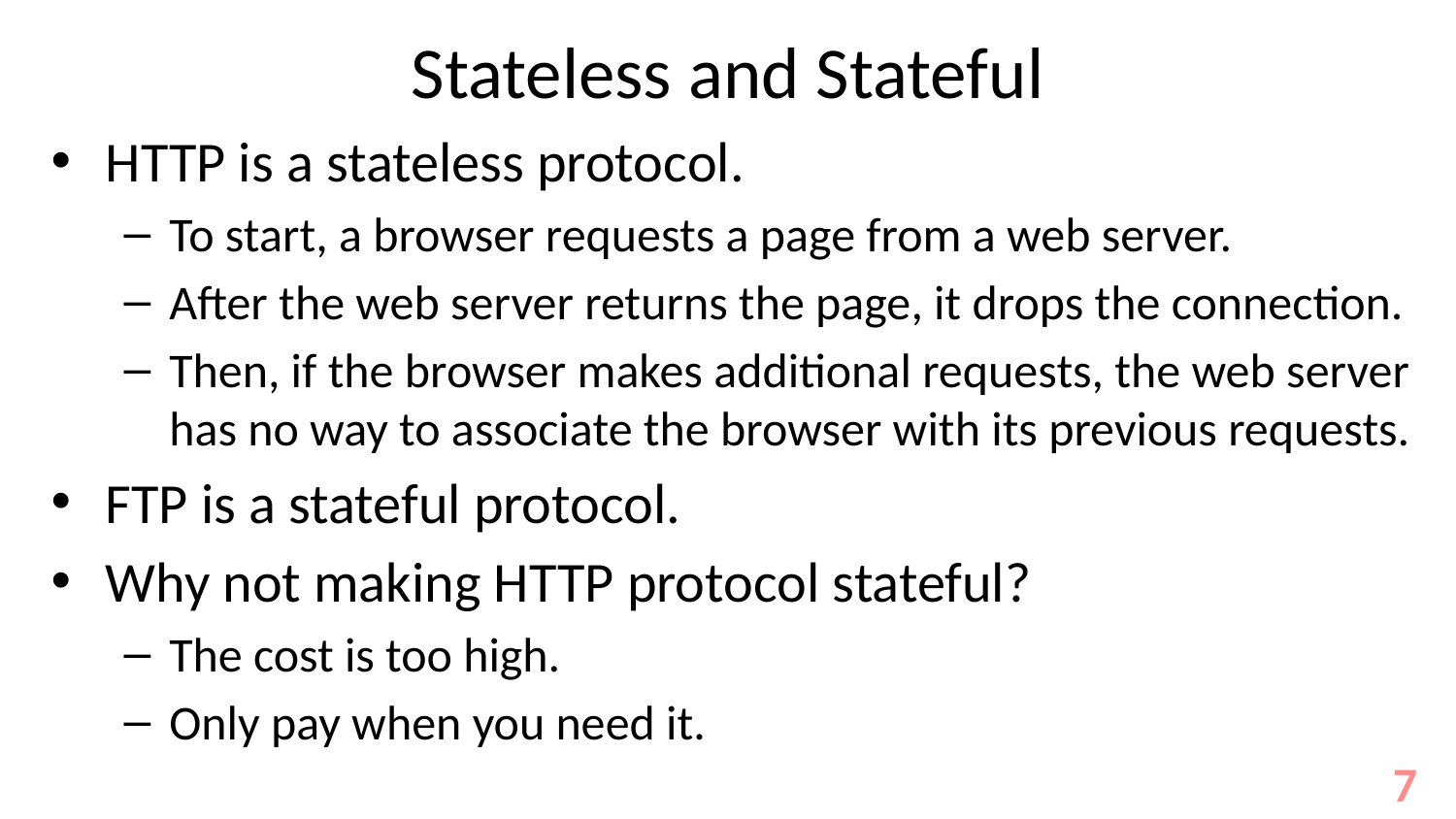

# Stateless and Stateful
HTTP is a stateless protocol.
To start, a browser requests a page from a web server.
After the web server returns the page, it drops the connection.
Then, if the browser makes additional requests, the web server has no way to associate the browser with its previous requests.
FTP is a stateful protocol.
Why not making HTTP protocol stateful?
The cost is too high.
Only pay when you need it.
7